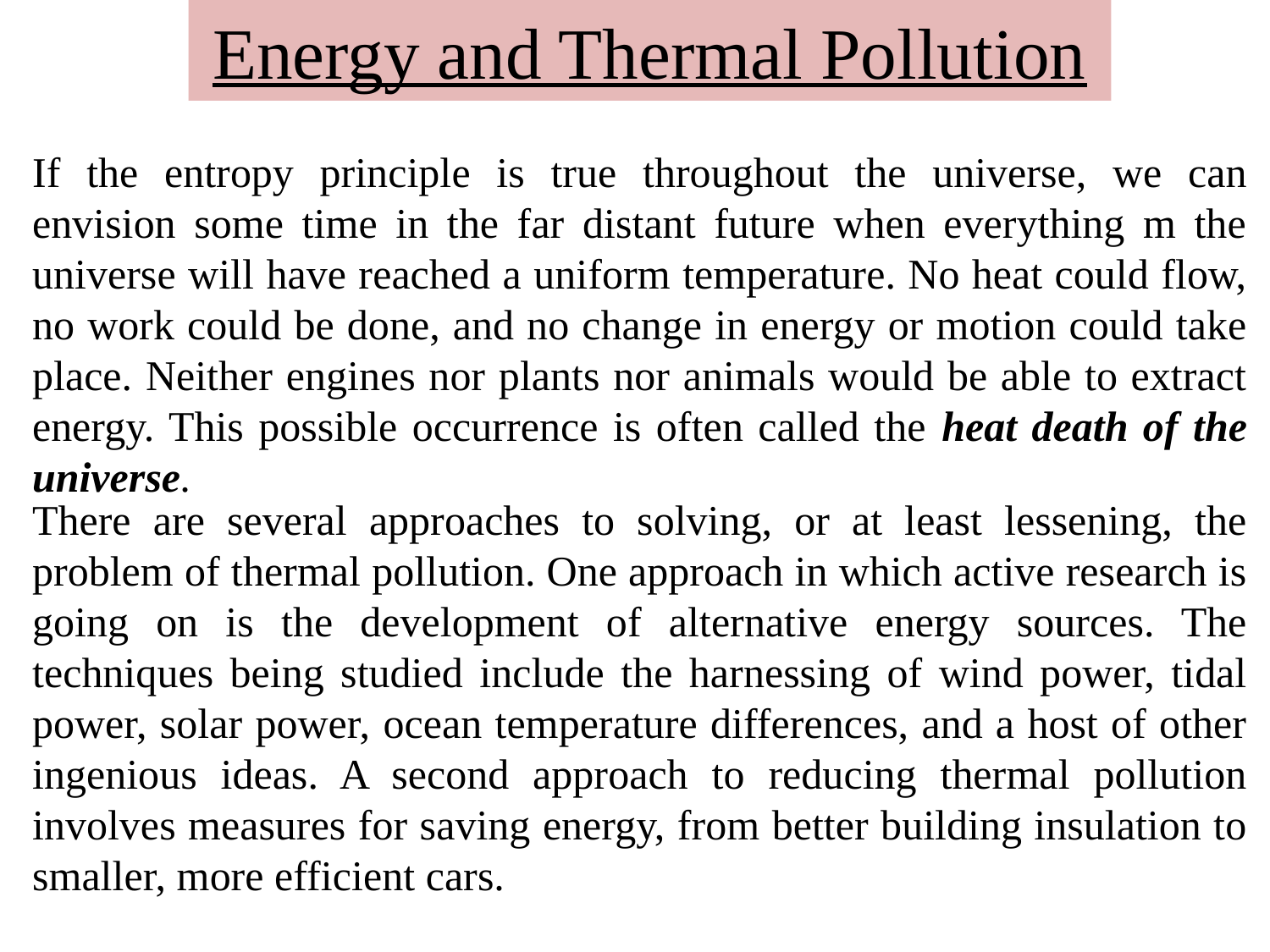

# Energy and Thermal Pollution
If the entropy principle is true throughout the universe, we can envision some time in the far distant future when everything m the universe will have reached a uniform temperature. No heat could flow, no work could be done, and no change in energy or motion could take place. Neither engines nor plants nor animals would be able to extract energy. This possible occurrence is often called the heat death of the universe.
There are several approaches to solving, or at least lessening, the problem of thermal pollution. One approach in which active research is going on is the development of alternative energy sources. The techniques being studied include the harnessing of wind power, tidal power, solar power, ocean temperature differences, and a host of other ingenious ideas. A second approach to reducing thermal pollution involves measures for saving energy, from better building insulation to smaller, more efficient cars.